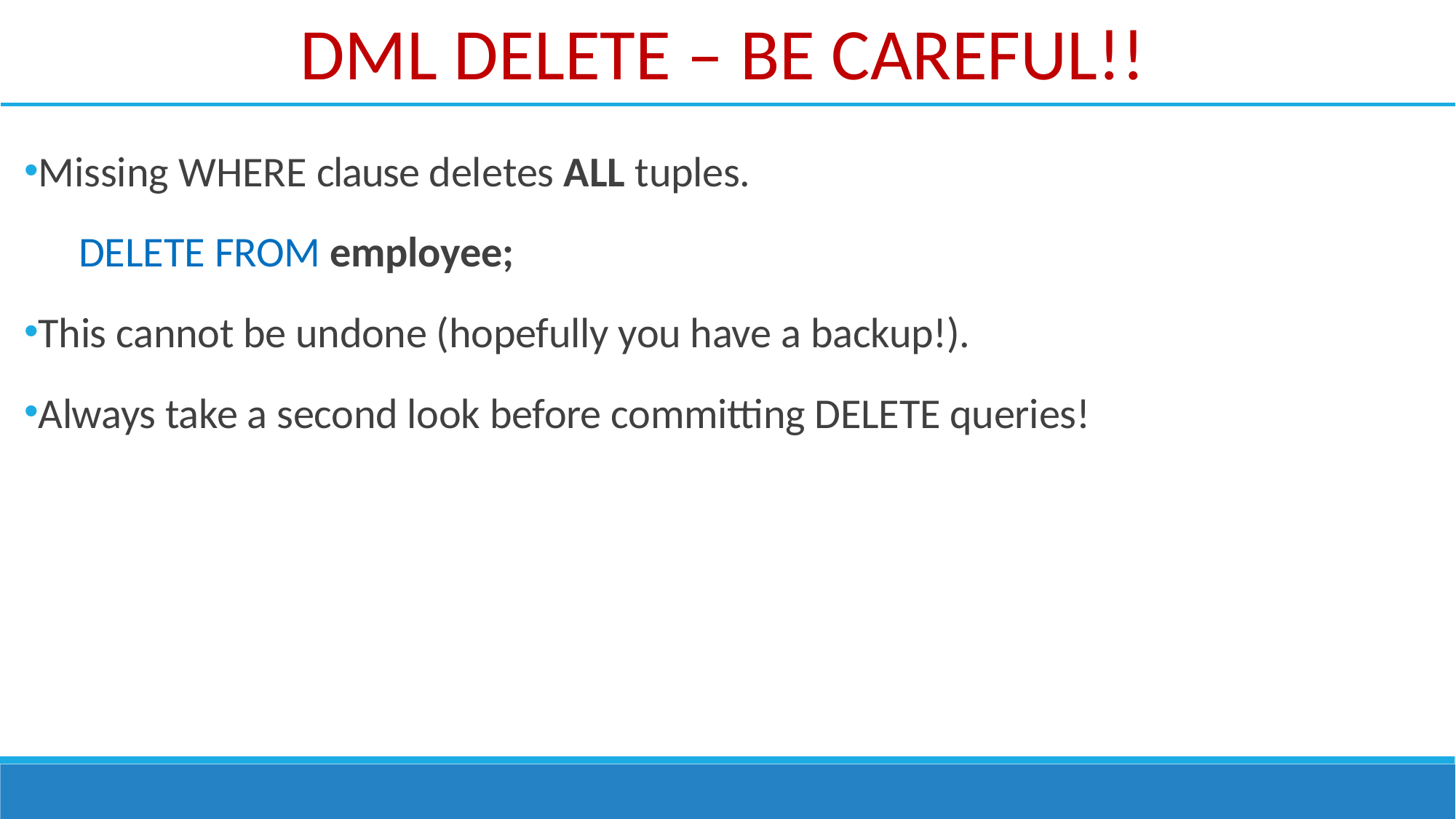

# DML DELETE – BE CAREFUL!!

Missing WHERE clause deletes ALL tuples.
DELETE FROM employee;
This cannot be undone (hopefully you have a backup!).
Always take a second look before committing DELETE queries!